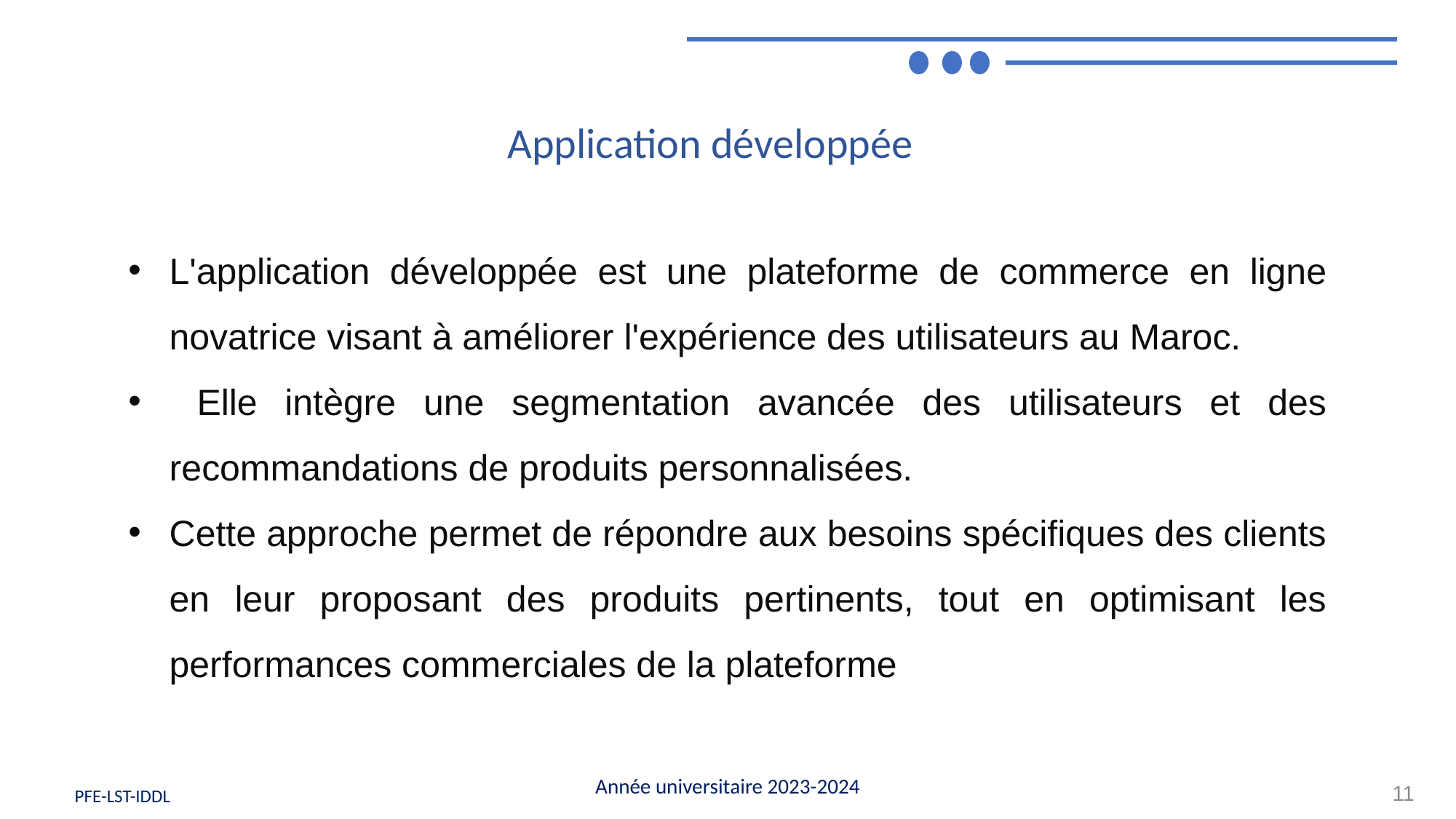

Application développée
L'application développée est une plateforme de commerce en ligne novatrice visant à améliorer l'expérience des utilisateurs au Maroc.
 Elle intègre une segmentation avancée des utilisateurs et des recommandations de produits personnalisées.
Cette approche permet de répondre aux besoins spécifiques des clients en leur proposant des produits pertinents, tout en optimisant les performances commerciales de la plateforme
Année universitaire 2023-2024
11
 PFE-LST-IDDL
 PFE-LST-IDDL